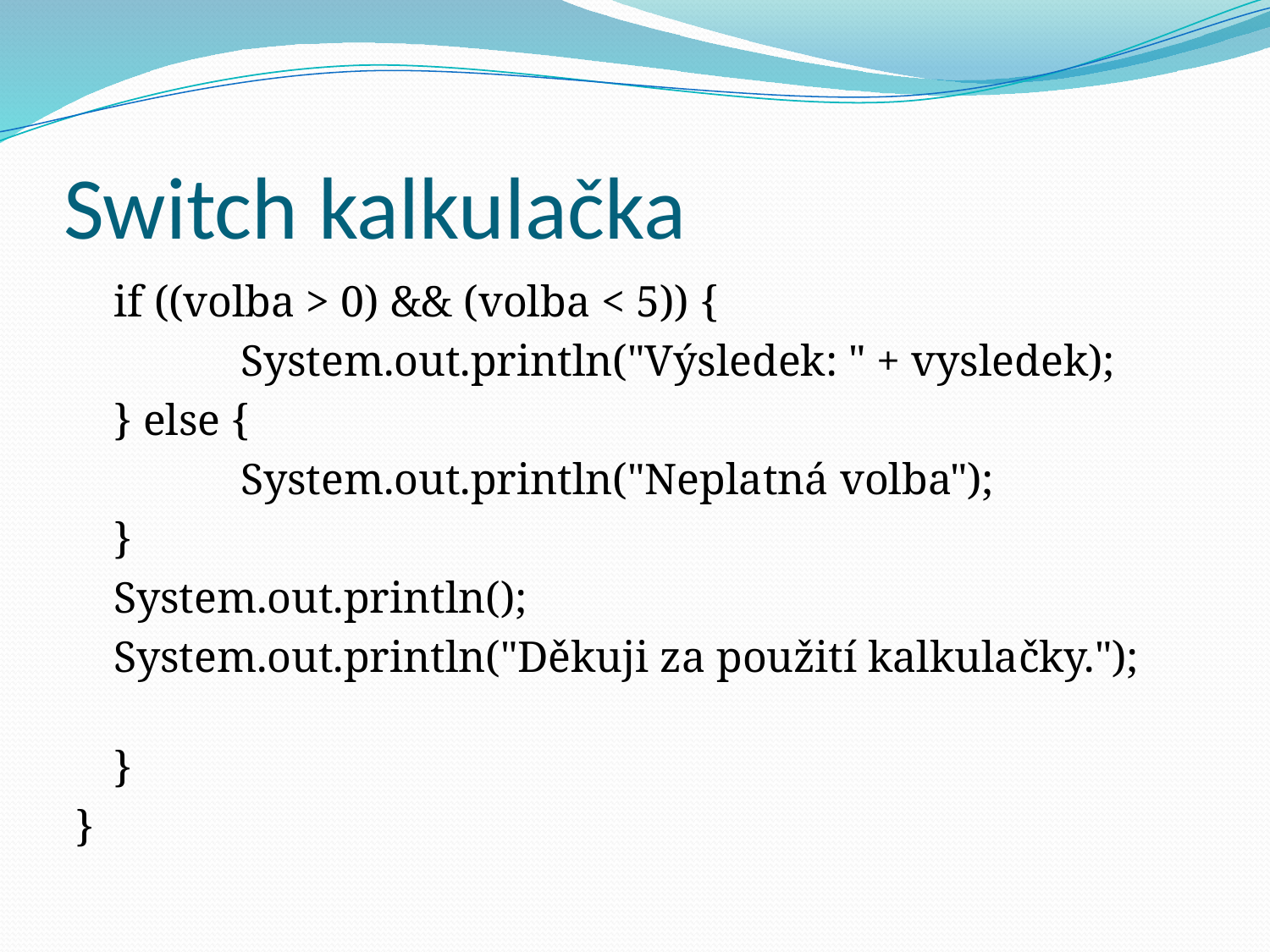

# Switch kalkulačka
	if ((volba > 0) && (volba < 5)) {
		System.out.println("Výsledek: " + vysledek);
	} else {
		System.out.println("Neplatná volba");
	}
	System.out.println();
	System.out.println("Děkuji za použití kalkulačky.");
	}
}